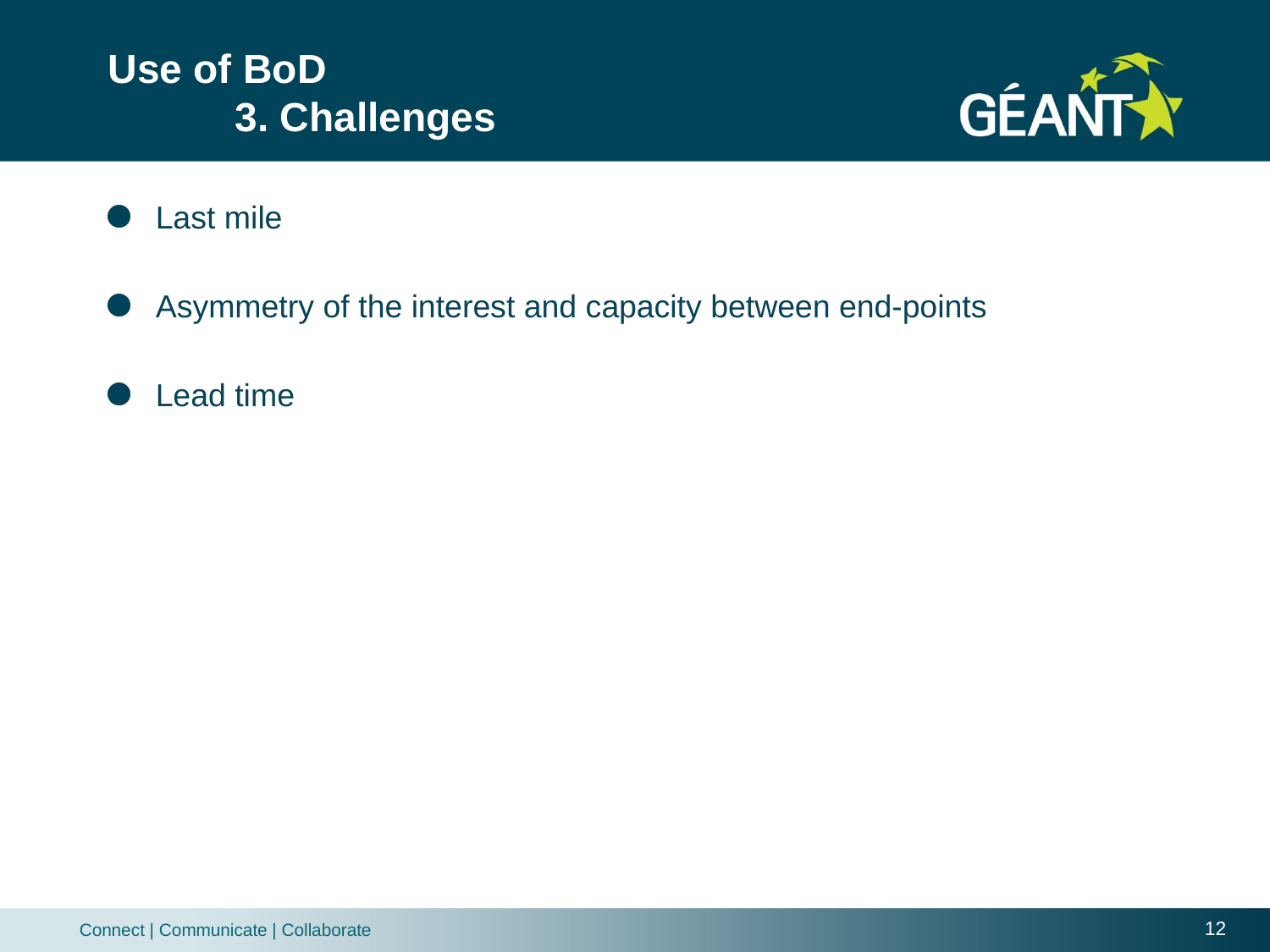

# Use of BoD 3. Challenges
Last mile

Asymmetry of the interest and capacity between end-points

Lead time